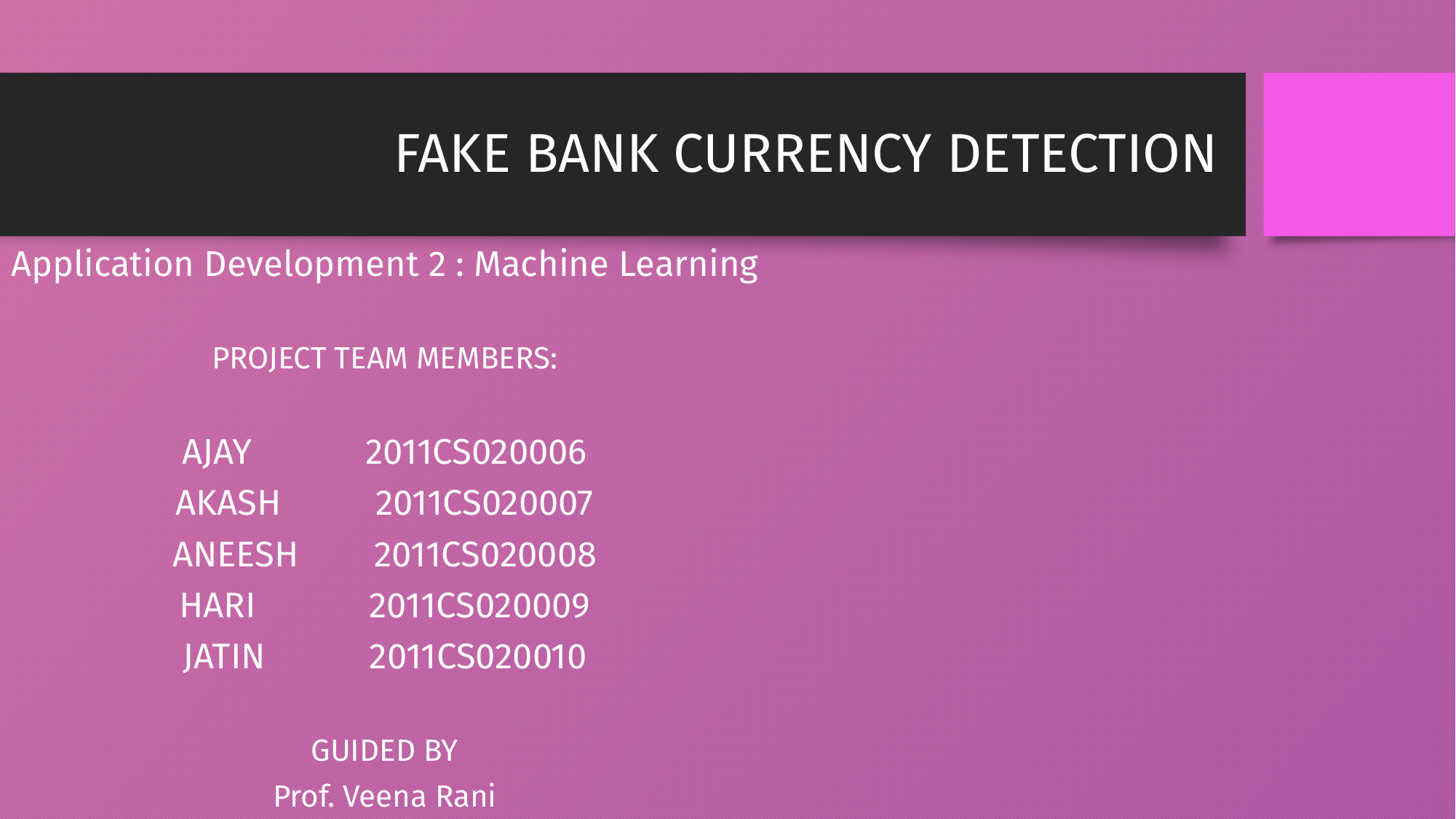

Application Development 2 : Machine Learning

PROJECT TEAM MEMBERS:

AJAY            2011CS020006
AKASH          2011CS020007
ANEESH        2011CS020008
HARI            2011CS020009
JATIN           2011CS020010

GUIDED BY
Prof. Veena Rani
# FAKE BANK CURRENCY DETECTION